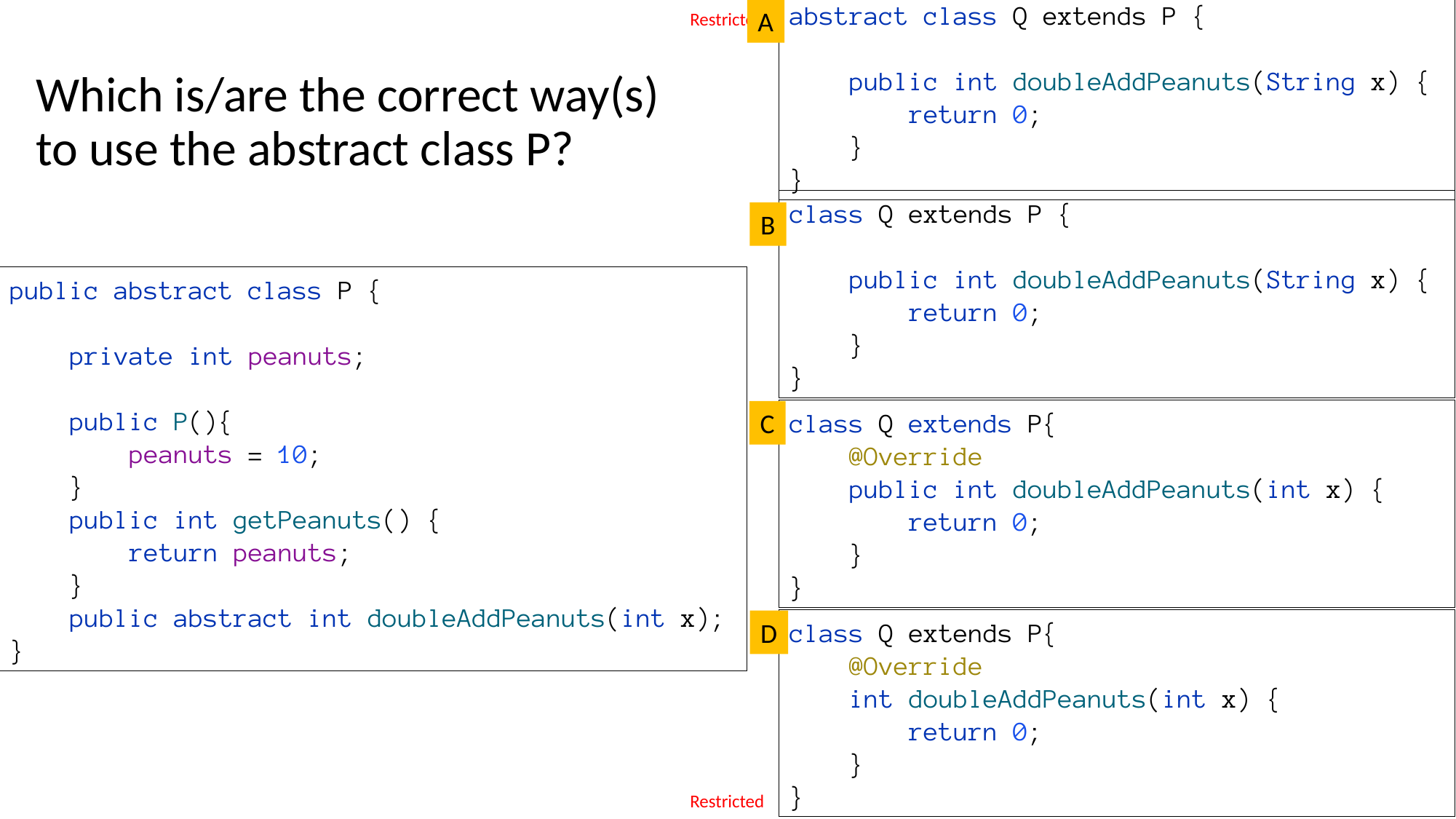

abstract class Q extends P {
   
    public int doubleAddPeanuts(String x) {
        return 0;
    }
}
A
# Which is/are the correct way(s) to use the abstract class P?
class Q extends P {
   
    public int doubleAddPeanuts(String x) {
        return 0;
    }
}
B
public abstract class P {
    private int peanuts;
    public P(){
        peanuts = 10;
    }
    public int getPeanuts() {
        return peanuts;
    }
    public abstract int doubleAddPeanuts(int x);
}
class Q extends P{
    @Override
    public int doubleAddPeanuts(int x) {
        return 0;
    }
}
C
class Q extends P{
    @Override
    int doubleAddPeanuts(int x) {
        return 0;
    }
}
D